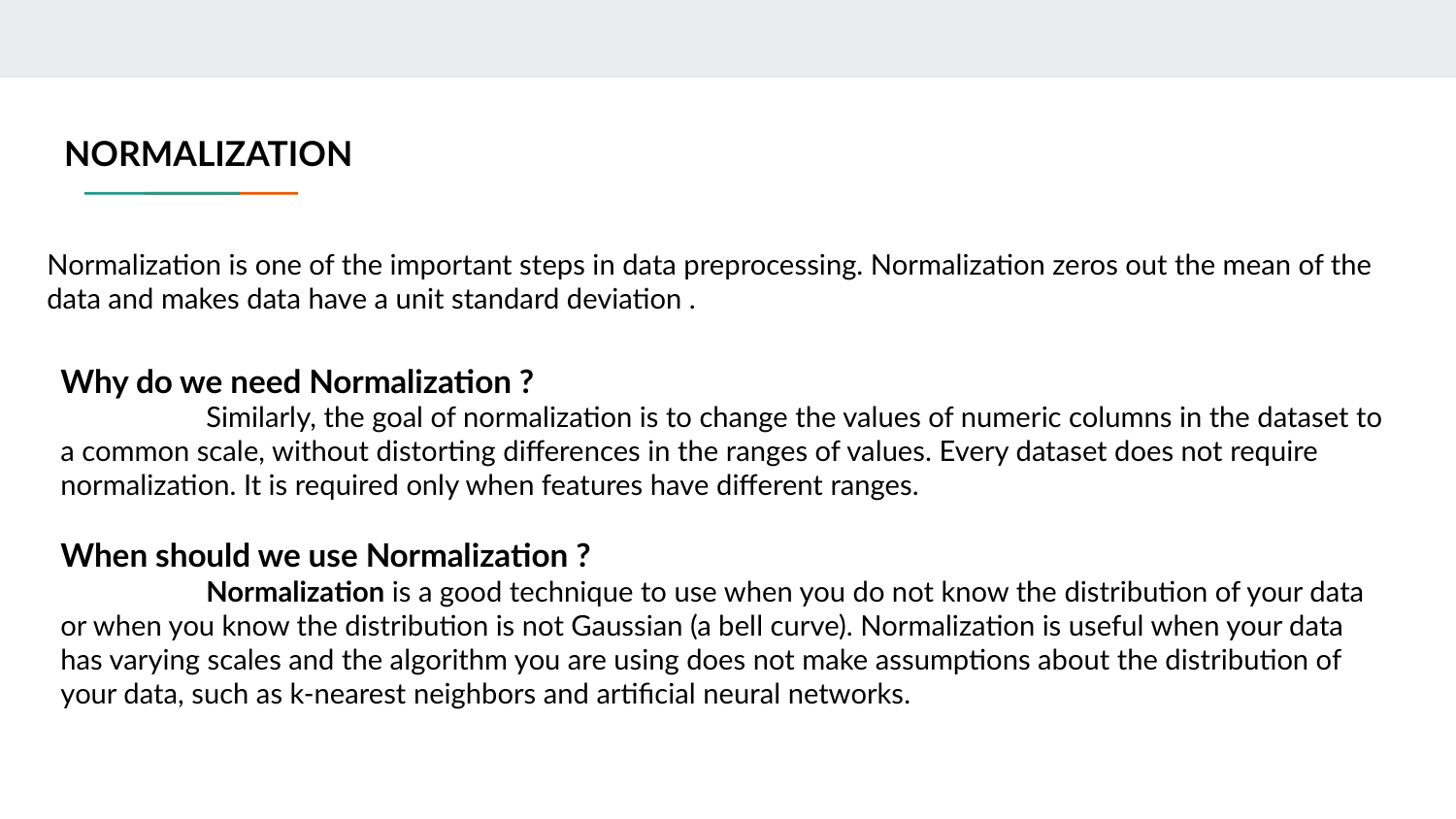

NORMALIZATION
Normalization is one of the important steps in data preprocessing. Normalization zeros out the mean of the data and makes data have a unit standard deviation .
Why do we need Normalization ?
	Similarly, the goal of normalization is to change the values of numeric columns in the dataset to a common scale, without distorting differences in the ranges of values. Every dataset does not require normalization. It is required only when features have different ranges.

When should we use Normalization ?
	Normalization is a good technique to use when you do not know the distribution of your data or when you know the distribution is not Gaussian (a bell curve). Normalization is useful when your data has varying scales and the algorithm you are using does not make assumptions about the distribution of your data, such as k-nearest neighbors and artificial neural networks.